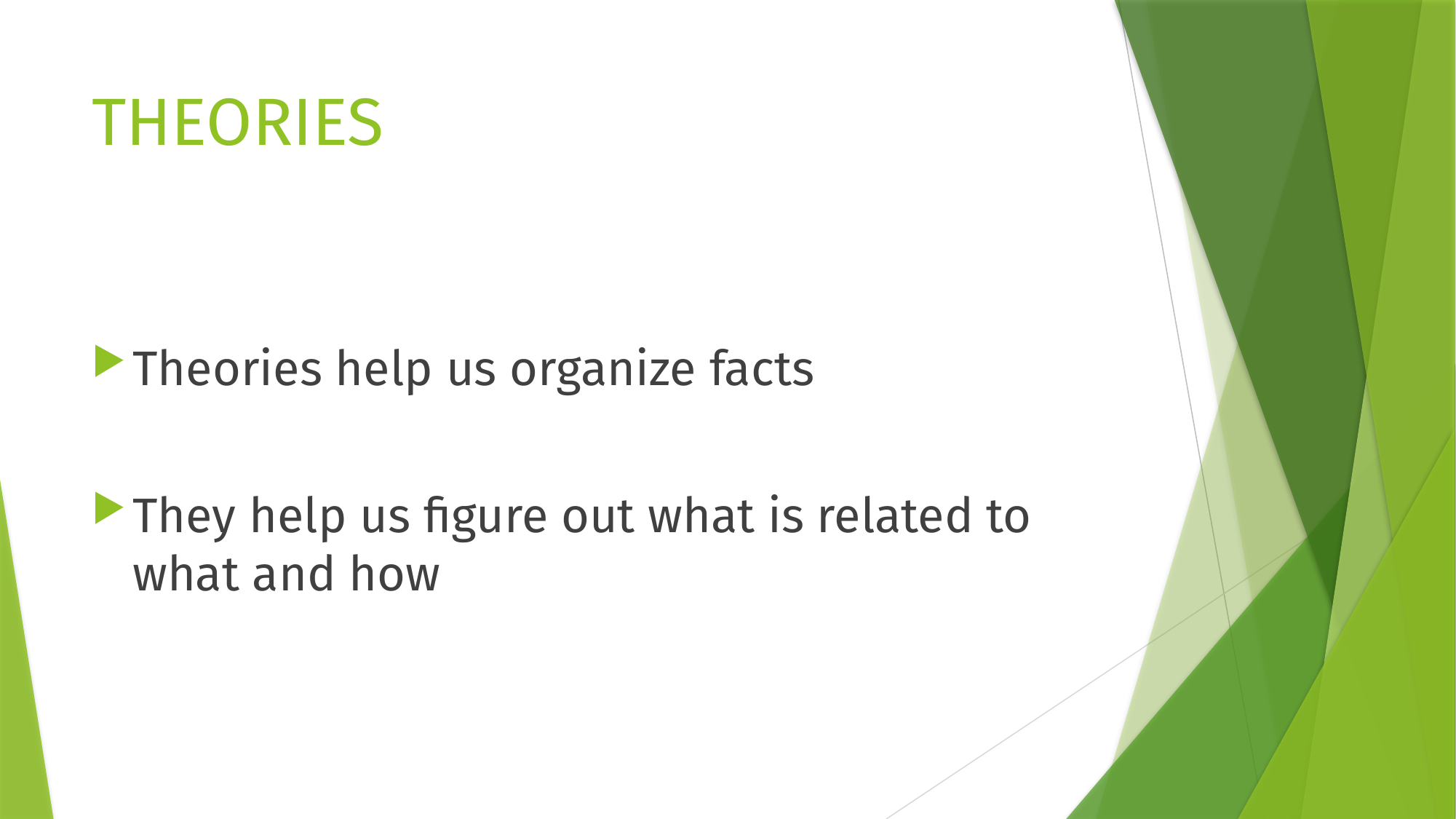

# THEORIES

Theories help us organize facts

They help us figure out what is related to what and how